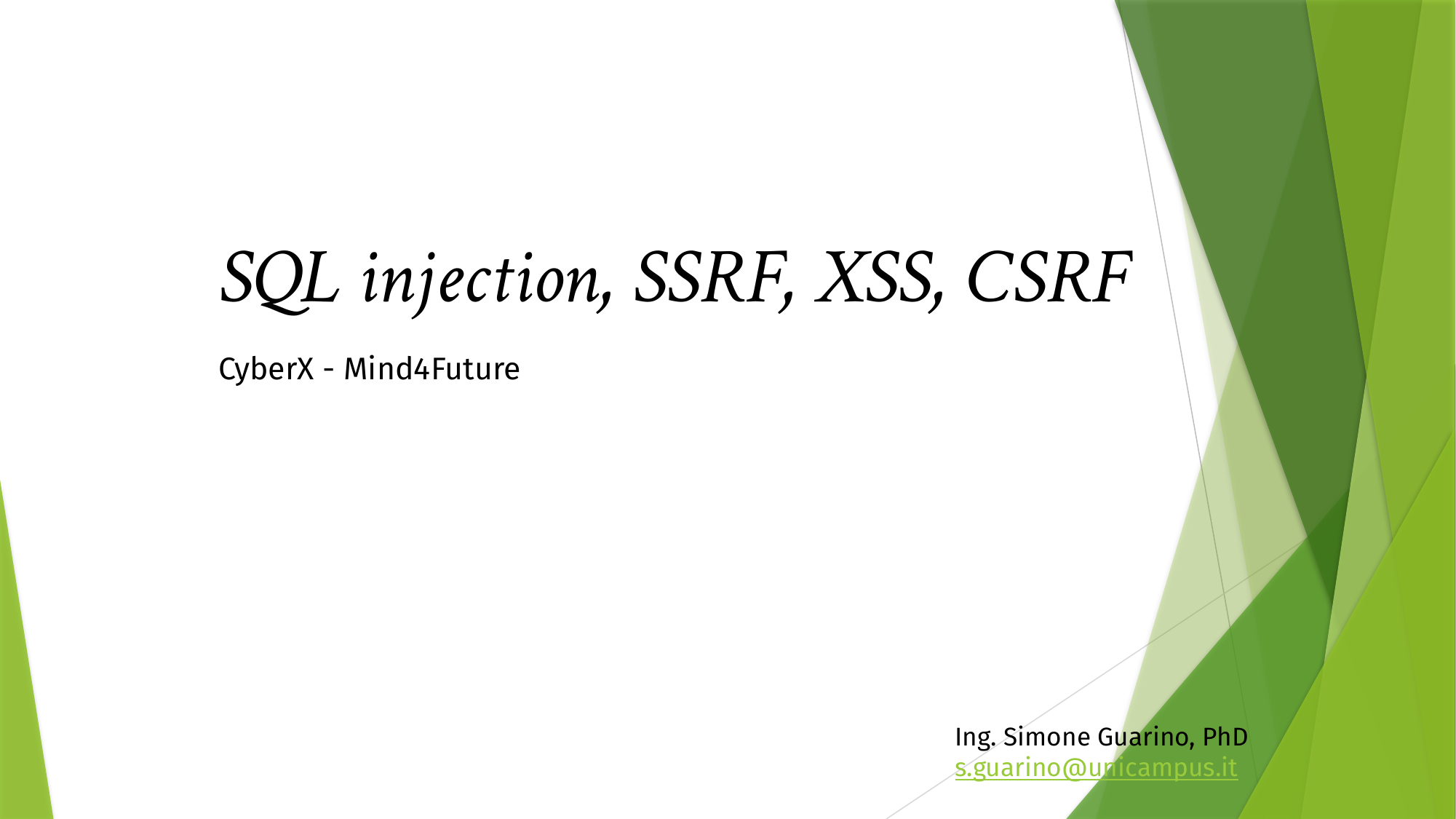

SQL injection, SSRF, XSS, CSRF
CyberX - Mind4Future
Ing. Simone Guarino, PhD
s.guarino@unicampus.it